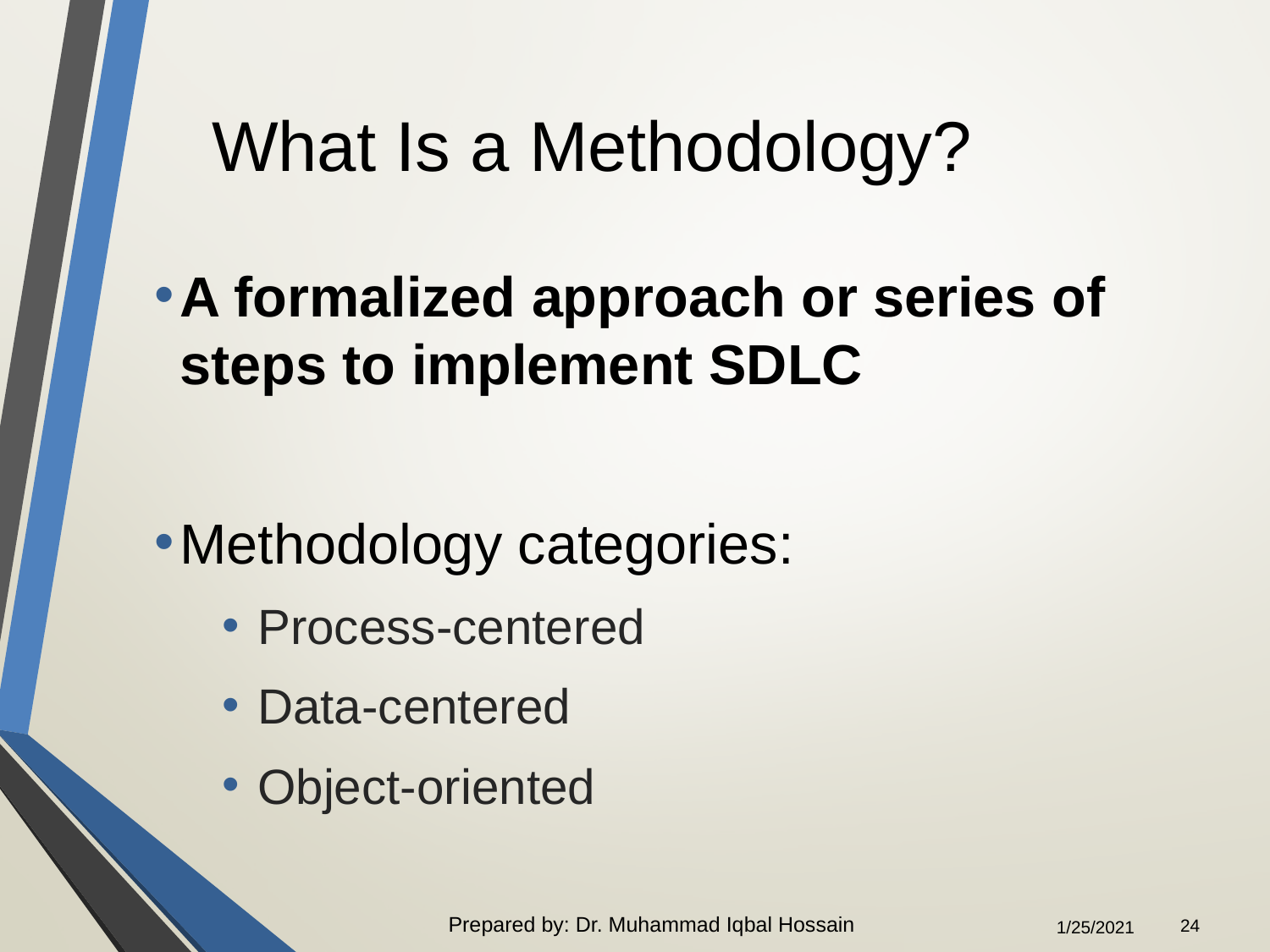

# What Is a Methodology?
A formalized approach or series of steps to implement SDLC

Methodology categories:
Process-centered
Data-centered
Object-oriented
Prepared by: Dr. Muhammad Iqbal Hossain
24
1/25/2021